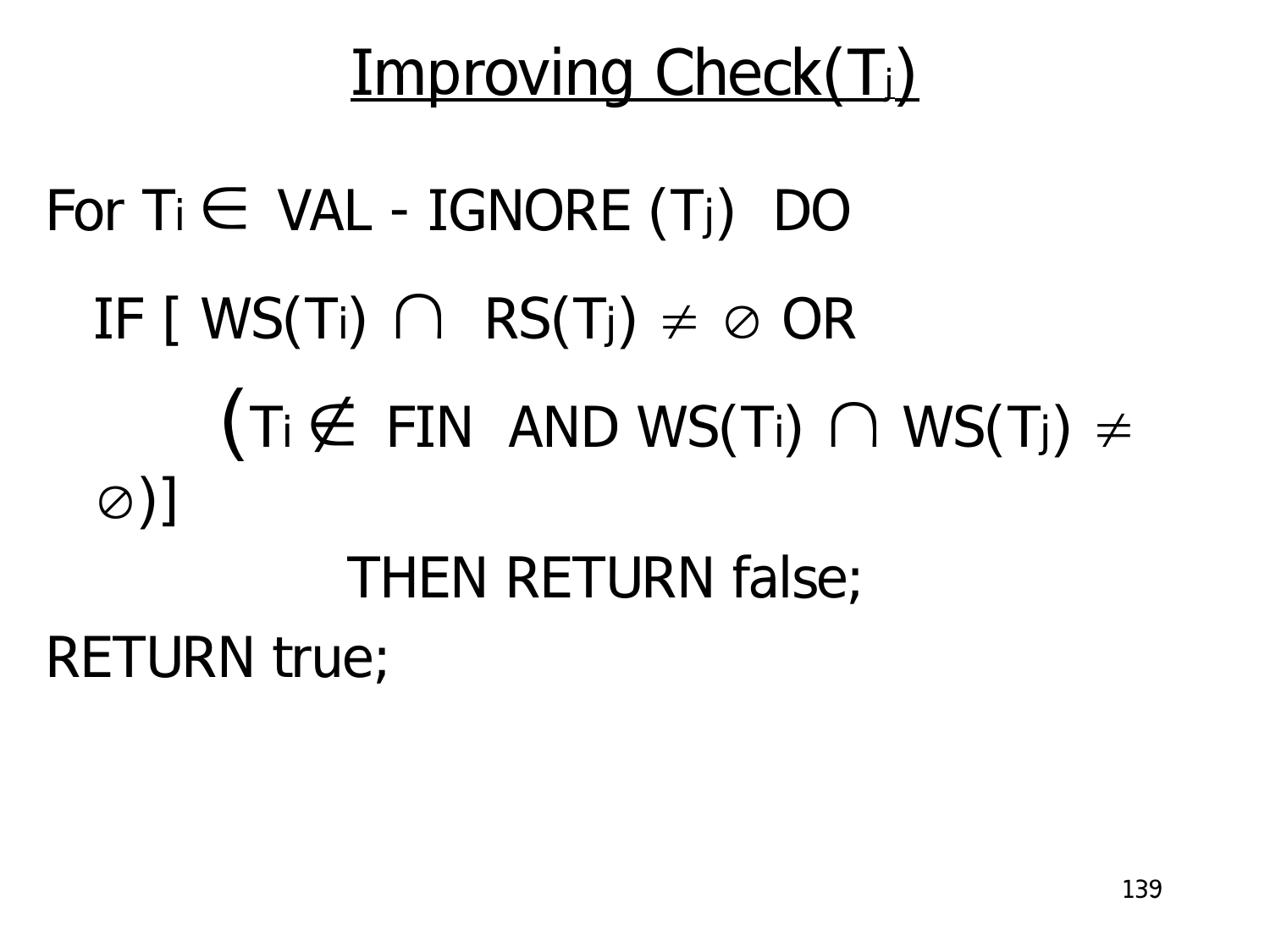

# Improving Check(Tj)
For Ti ∈ VAL - IGNORE (Tj)  DO
	IF [ WS(Ti) ∩  RS(Tj) ≠ ∅ OR
		(Ti ∉ FIN  AND WS(Ti) ∩ WS(Tj) ≠ ∅)]
			THEN RETURN false;
RETURN true;
139